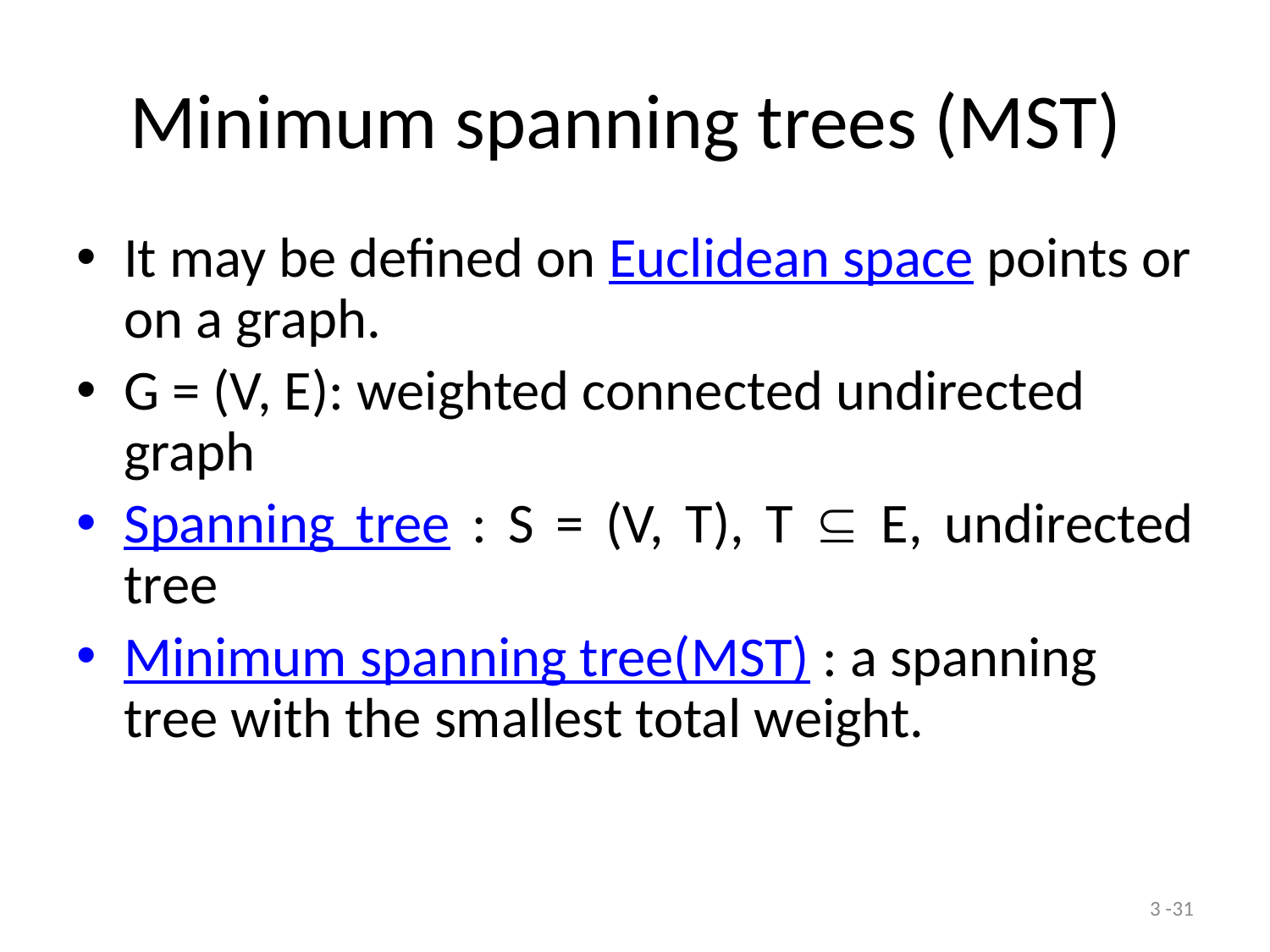

# Minimum spanning trees (MST)
It may be defined on Euclidean space points or on a graph.
G = (V, E): weighted connected undirected graph
Spanning tree : S = (V, T), T ⊆ E, undirected tree
Minimum spanning tree(MST) : a spanning tree with the smallest total weight.
3 -31